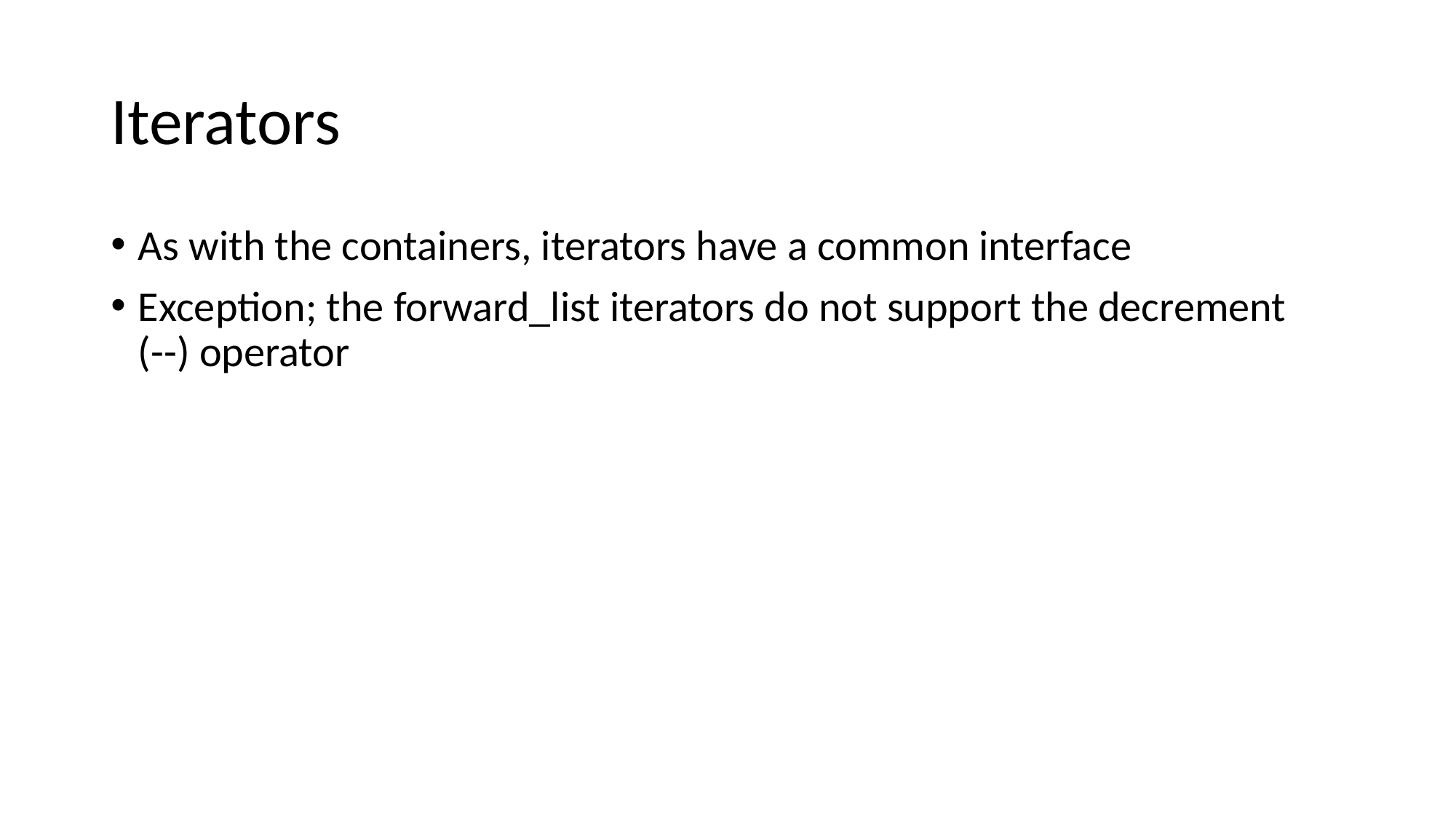

# Iterators
As with the containers, iterators have a common interface
Exception; the forward_list iterators do not support the decrement    (--) operator